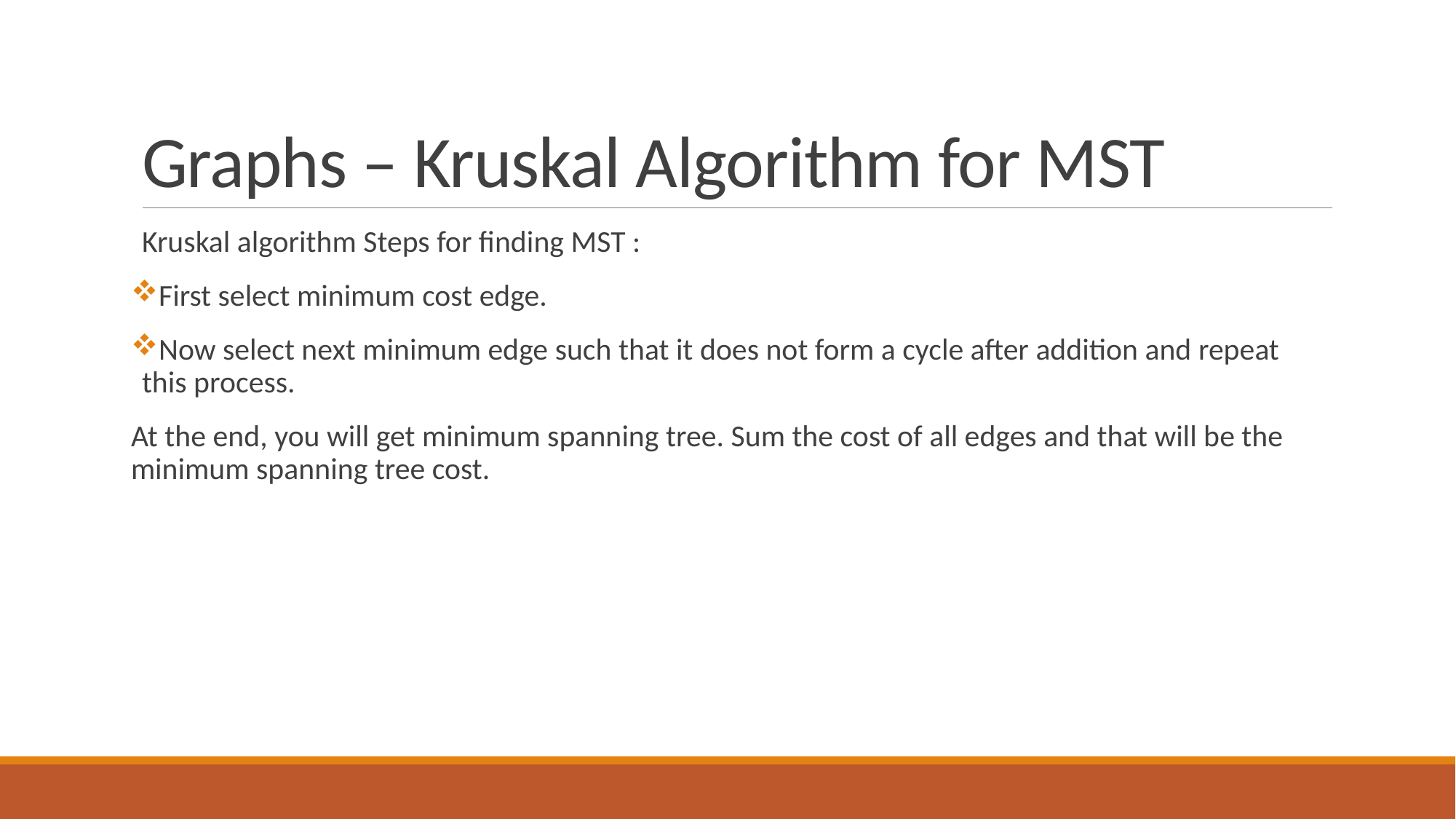

# Graphs – Kruskal Algorithm for MST
Kruskal algorithm Steps for finding MST :
First select minimum cost edge.
Now select next minimum edge such that it does not form a cycle after addition and repeat this process.
At the end, you will get minimum spanning tree. Sum the cost of all edges and that will be the minimum spanning tree cost.